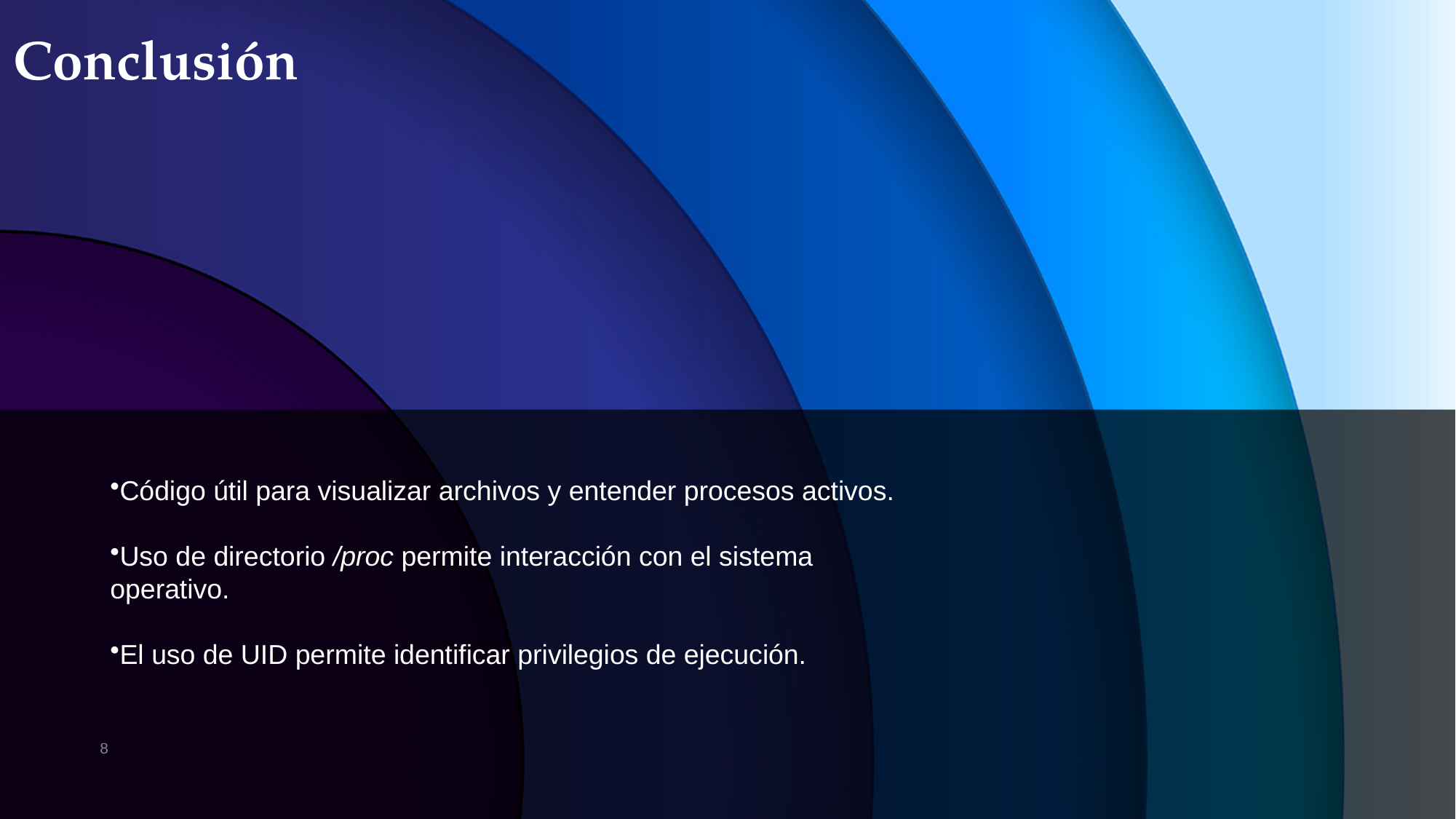

# Conclusión
Código útil para visualizar archivos y entender procesos activos.

Uso de directorio /proc permite interacción con el sistema operativo.

El uso de UID permite identificar privilegios de ejecución.
8